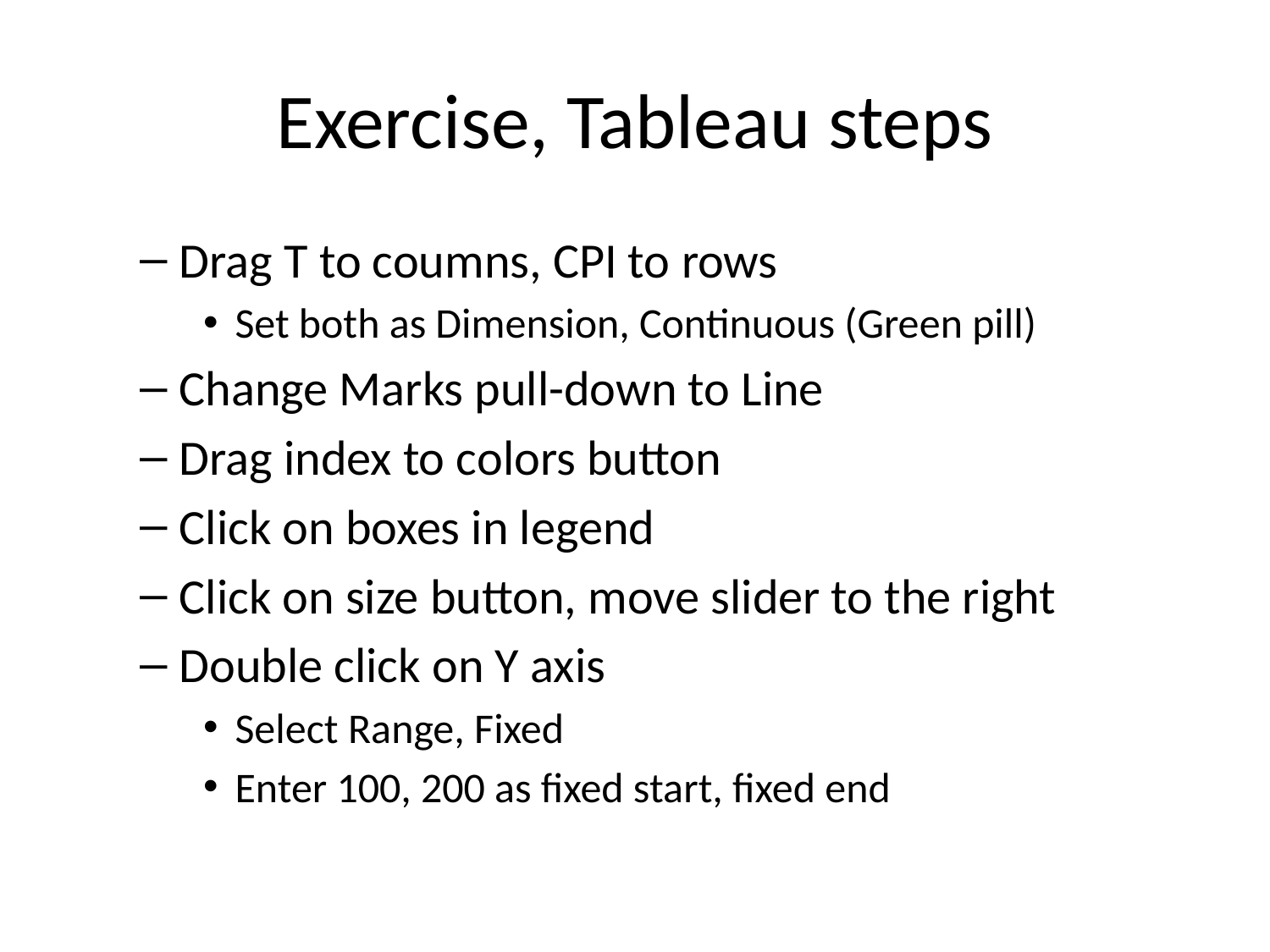

# Exercise, Tableau steps
Drag T to coumns, CPI to rows
Set both as Dimension, Continuous (Green pill)
Change Marks pull-down to Line
Drag index to colors button
Click on boxes in legend
Click on size button, move slider to the right
Double click on Y axis
Select Range, Fixed
Enter 100, 200 as fixed start, fixed end